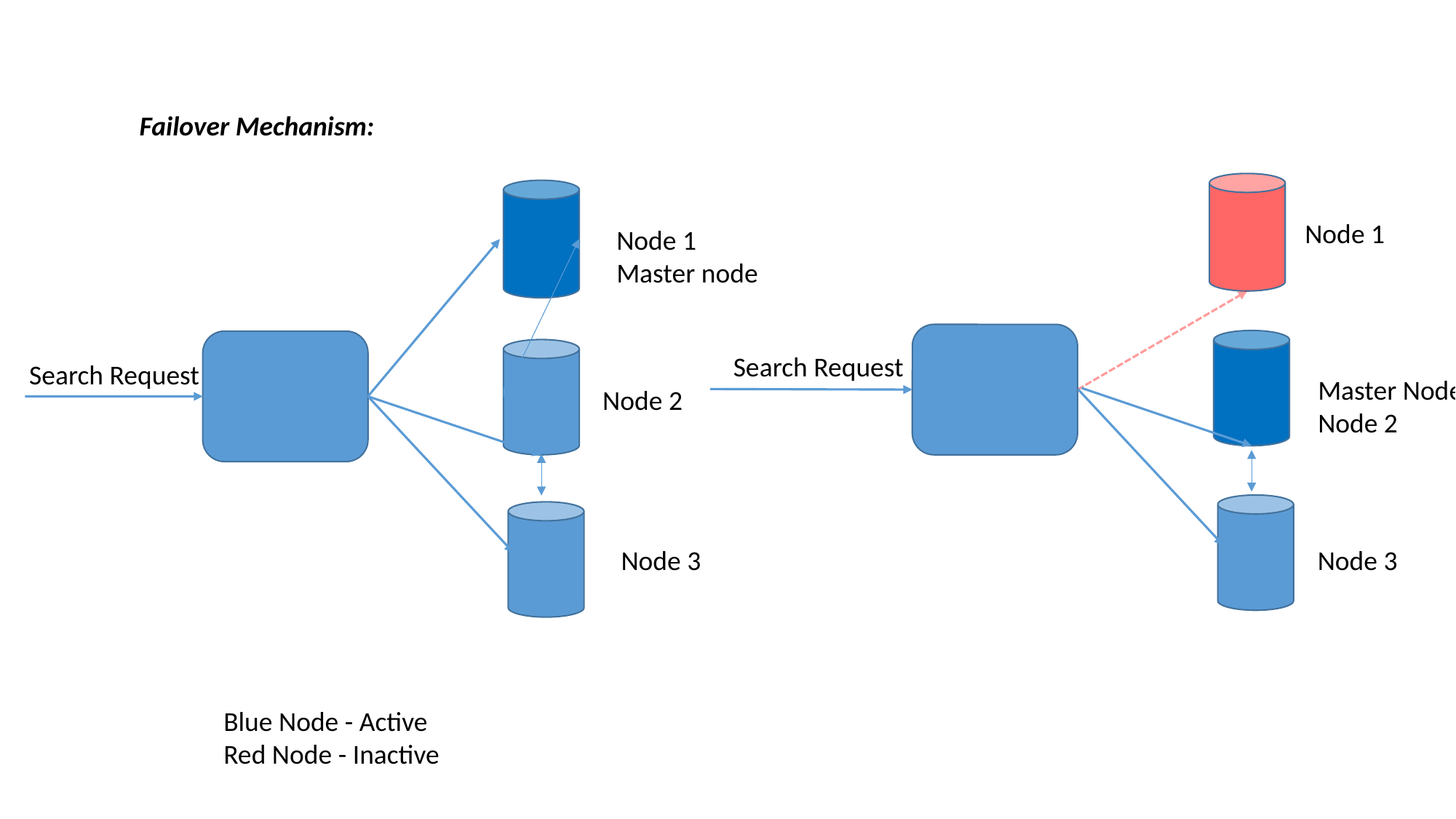

Failover Mechanism:

Node 1
Node 1
Master node

Search Request
Search Request
Master Node
Node 2
Node 2

Node 3
Node 3
Blue Node - Active
Red Node - Inactive